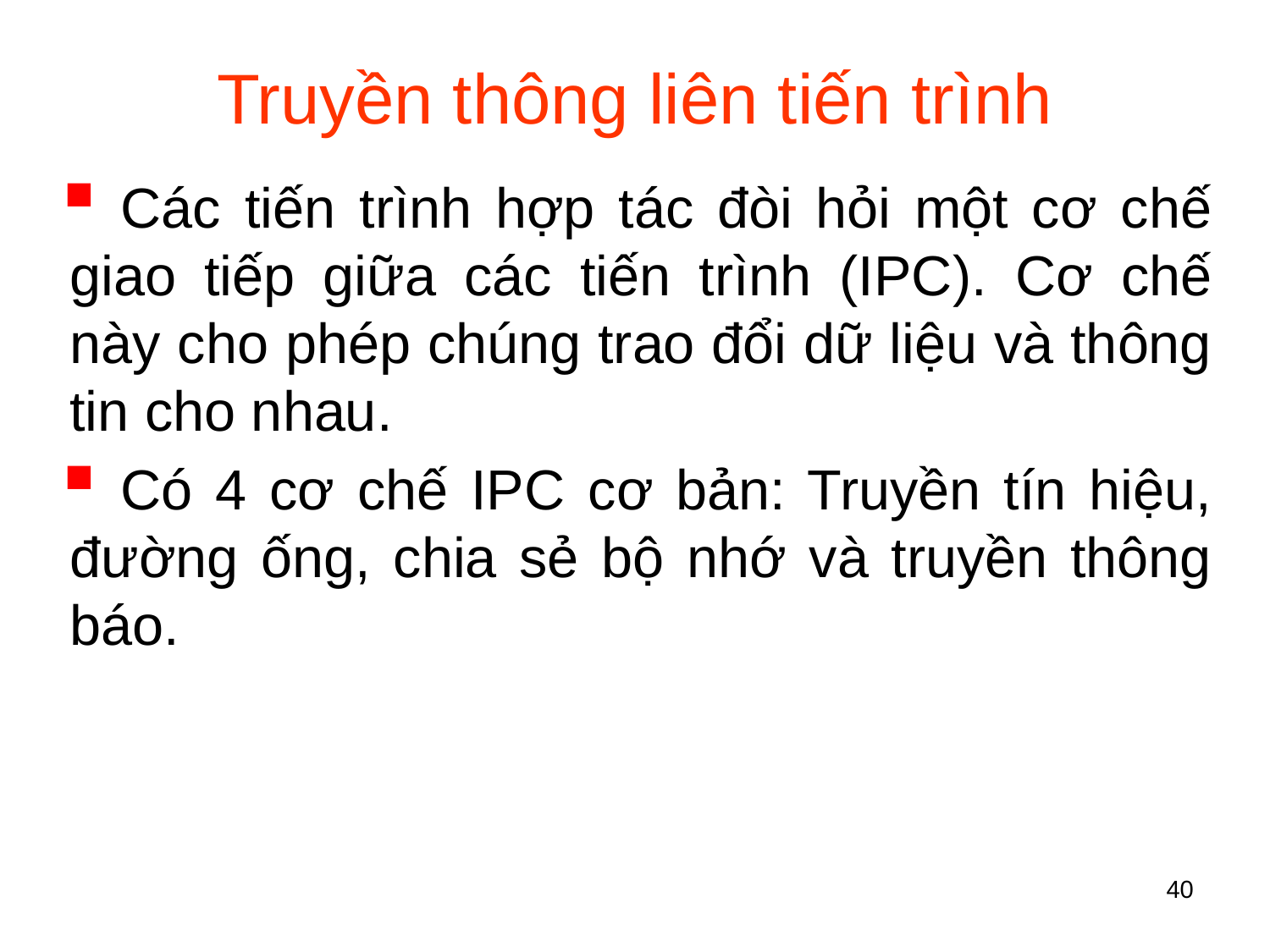

# Truyền thông liên tiến trình
 Các tiến trình hợp tác đòi hỏi một cơ chế giao tiếp giữa các tiến trình (IPC). Cơ chế này cho phép chúng trao đổi dữ liệu và thông tin cho nhau.
 Có 4 cơ chế IPC cơ bản: Truyền tín hiệu, đường ống, chia sẻ bộ nhớ và truyền thông báo.
40